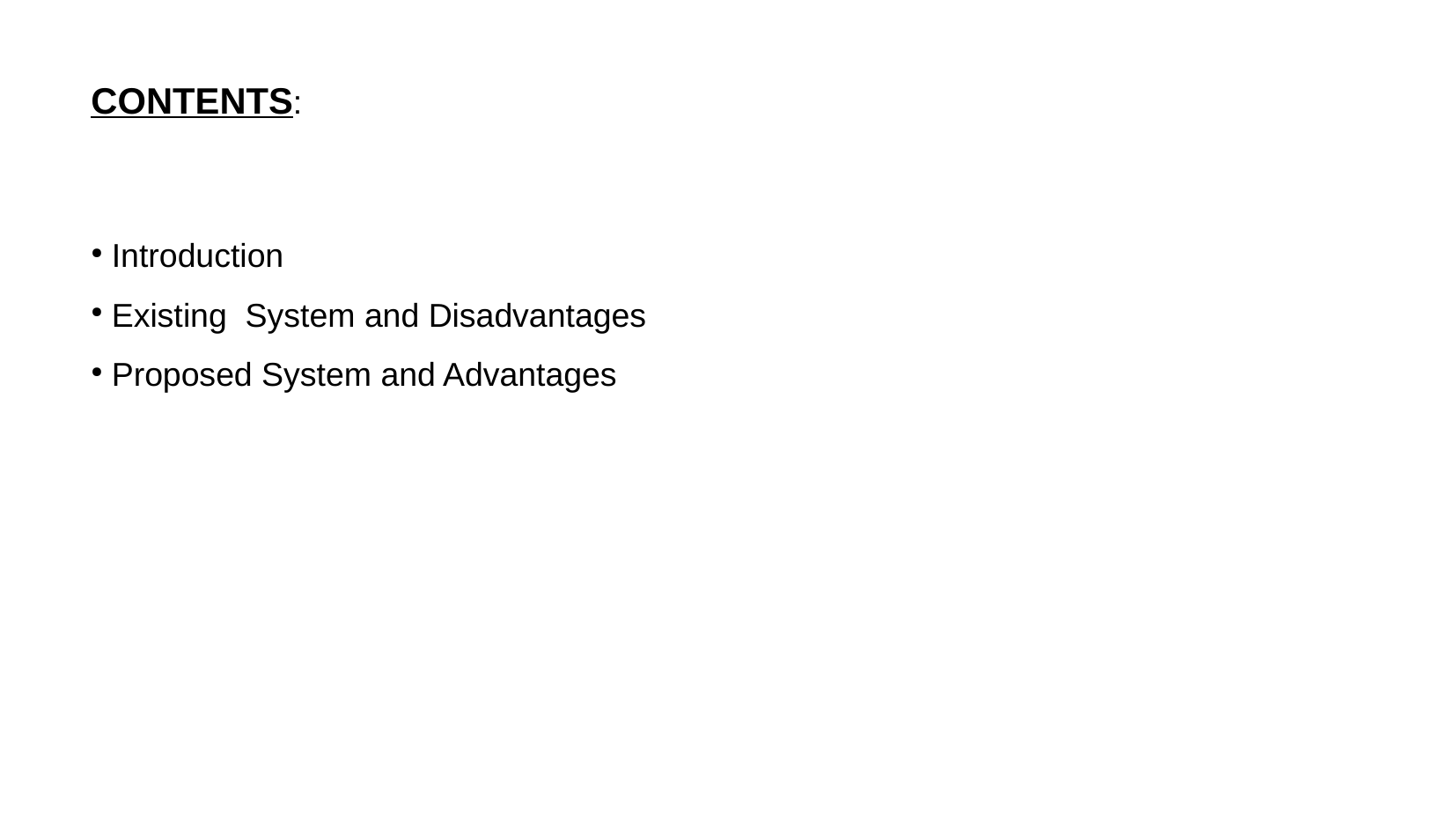

CONTENTS:
 Introduction
 Existing  System and Disadvantages
 Proposed System and Advantages